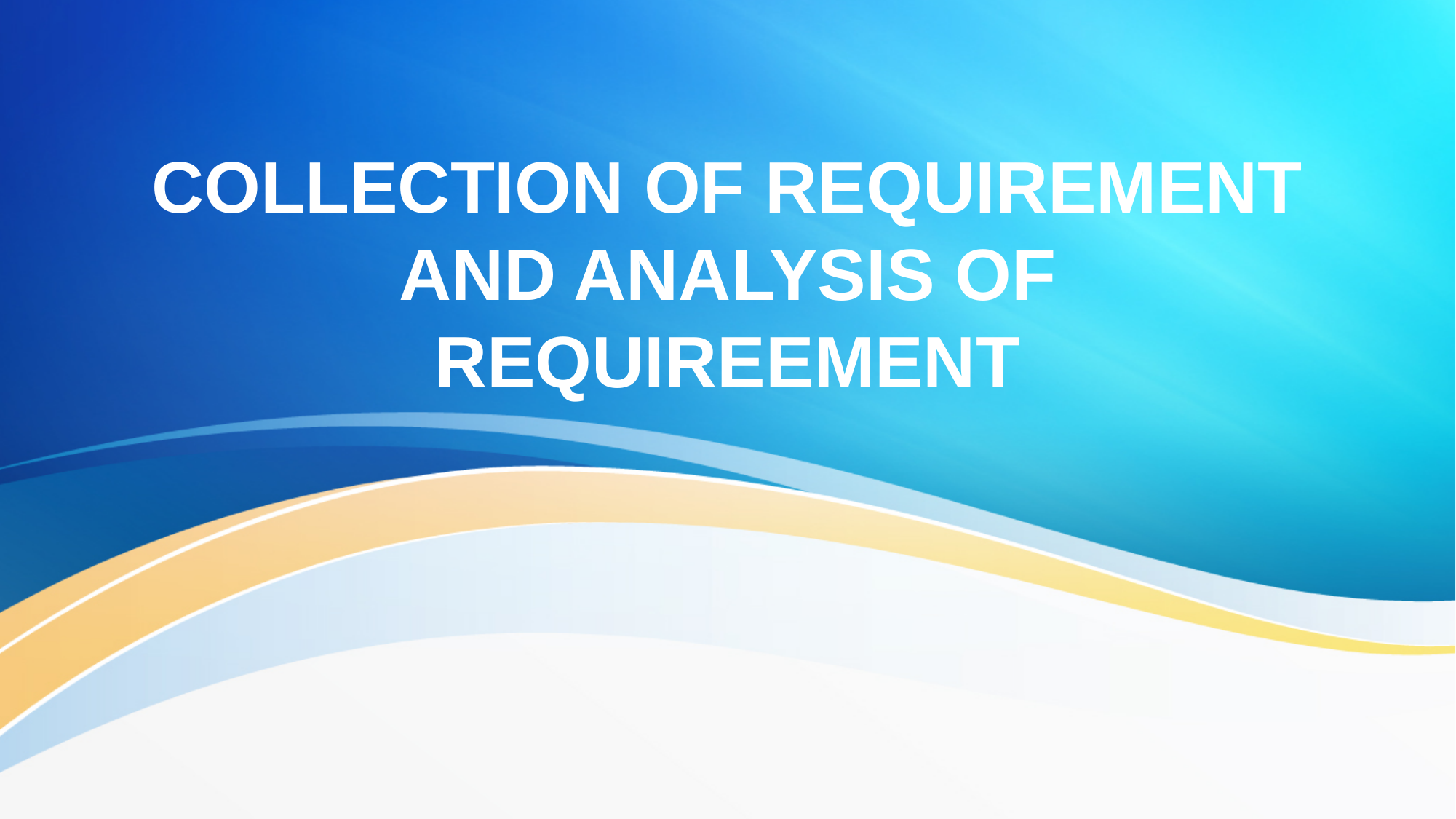

# COLLECTION OF REQUIREMENT AND ANALYSIS OF REQUIREEMENT